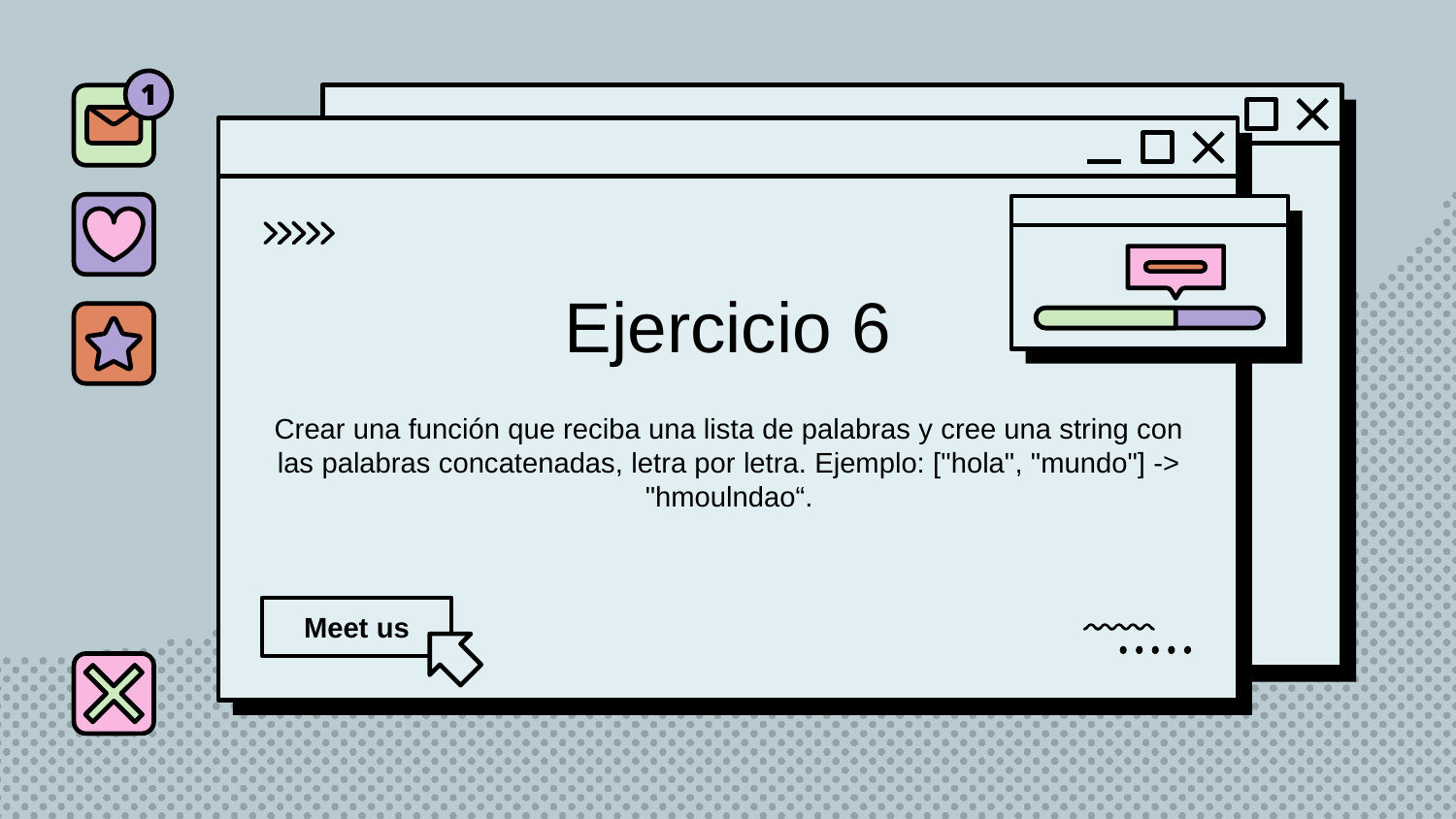

# Ejercicio 6

Crear una función que reciba una lista de palabras y cree una string con las palabras concatenadas, letra por letra. Ejemplo: ["hola", "mundo"] -> "hmoulndao“.
Meet us